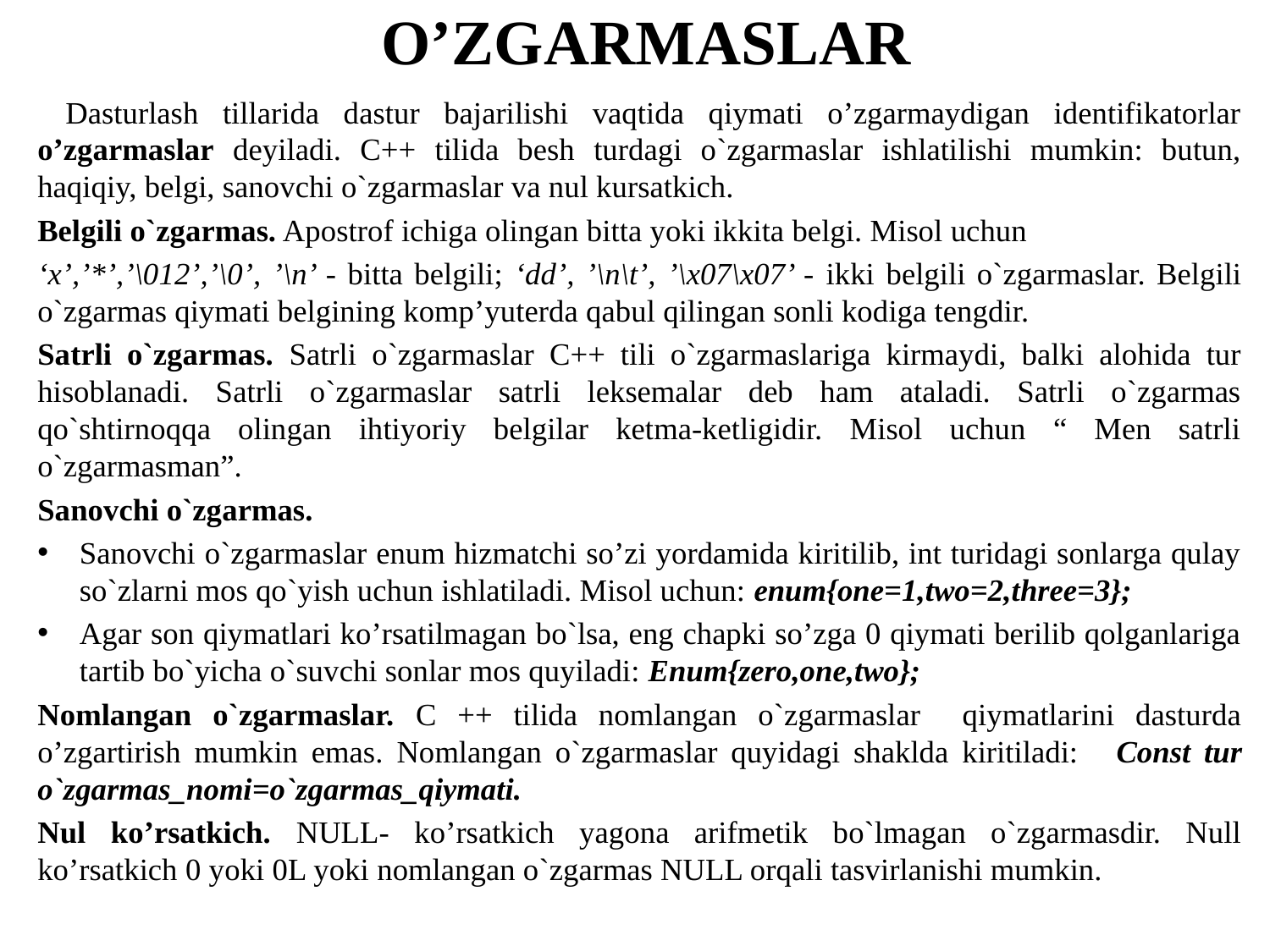

# OʼZGARMASLAR
	Dasturlash tillarida dastur bajarilishi vaqtida qiymati oʼzgarmaydigan identifikatorlar oʼzgarmaslar deyiladi. C++ tilida besh turdagi o`zgarmaslar ishlatilishi mumkin: butun, haqiqiy, belgi, sanovchi o`zgarmaslar va nul kursatkich.
Belgili o`zgarmas. Apostrof ichiga olingan bitta yoki ikkita belgi. Misol uchun
‘x’,’*’,’\012’,’\0’, ’\n’ - bitta belgili; ‘dd’, ’\n\t’, ’\x07\x07’ - ikki belgili o`zgarmaslar. Belgili o`zgarmas qiymati belgining komp’yuterda qabul qilingan sonli kodiga tengdir.
Satrli o`zgarmas. Satrli o`zgarmaslar C++ tili o`zgarmaslariga kirmaydi, balki alohida tur hisoblanadi. Satrli o`zgarmaslar satrli leksemalar deb ham ataladi. Satrli o`zgarmas qo`shtirnoqqa olingan ihtiyoriy belgilar ketma-ketligidir. Misol uchun “ Men satrli o`zgarmasman”.
Sanovchi o`zgarmas.
Sanovchi o`zgarmaslar enum hizmatchi so’zi yordamida kiritilib, int turidagi sonlarga qulay so`zlarni mos qo`yish uchun ishlatiladi. Misol uchun: enum{one=1,two=2,three=3};
Agar son qiymatlari ko’rsatilmagan bo`lsa, eng chapki so’zga 0 qiymati berilib qolganlariga tartib bo`yicha o`suvchi sonlar mos quyiladi: Enum{zero,one,two};
Nomlangan o`zgarmaslar. C ++ tilida nomlangan o`zgarmaslar  qiymatlarini dasturda o’zgartirish mumkin emas. Nomlangan o`zgarmaslar quyidagi shaklda kiritiladi: 	Const tur o`zgarmas_nomi=o`zgarmas_qiymati.
Nul ko’rsatkich. NULL- ko’rsatkich yagona arifmetik bo`lmagan o`zgarmasdir. Null ko’rsatkich 0 yoki 0L yoki nomlangan o`zgarmas NULL orqali tasvirlanishi mumkin.